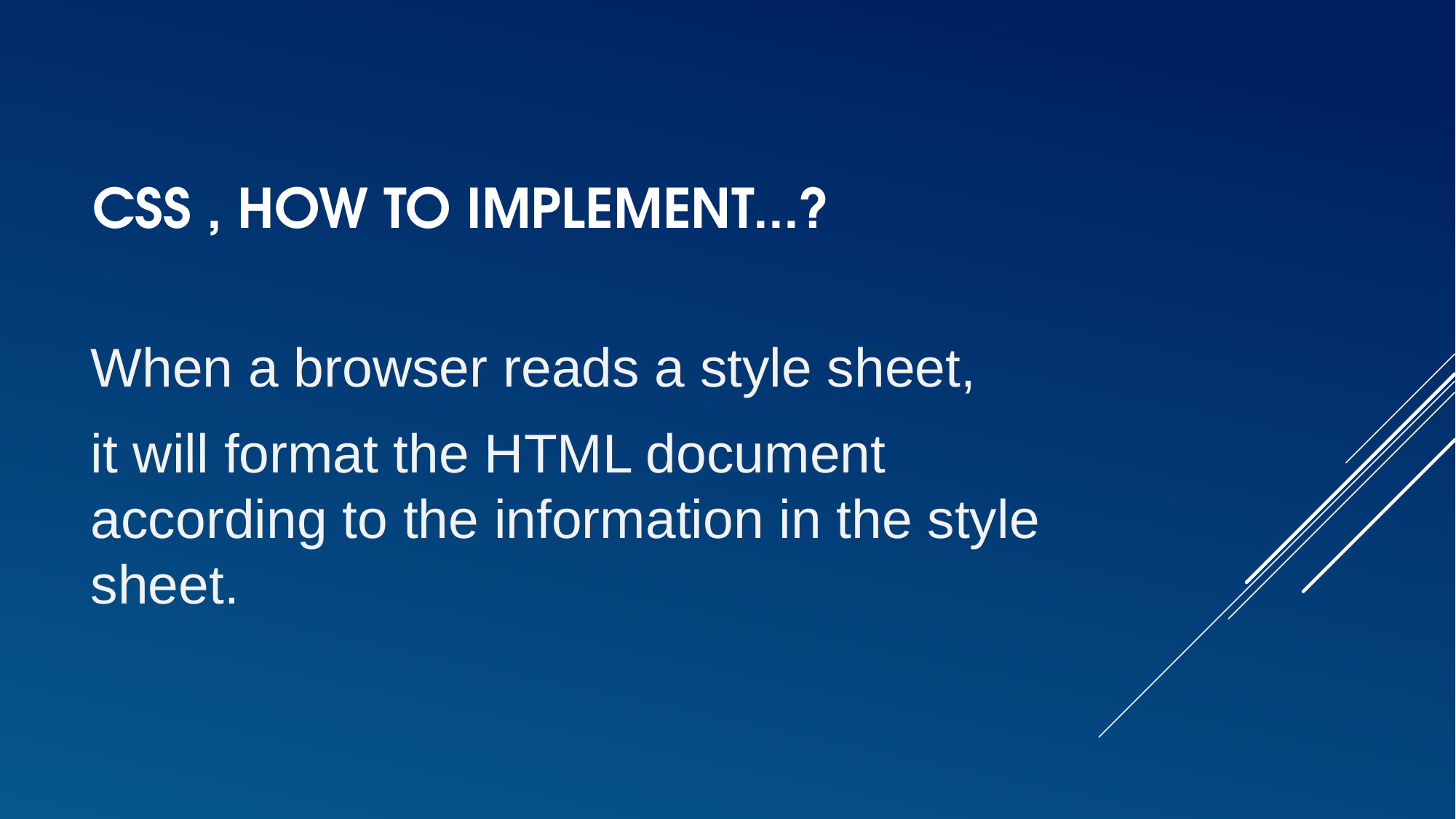

# CSS , How To implement...?
When a browser reads a style sheet,
it will format the HTML document according to the information in the style sheet.